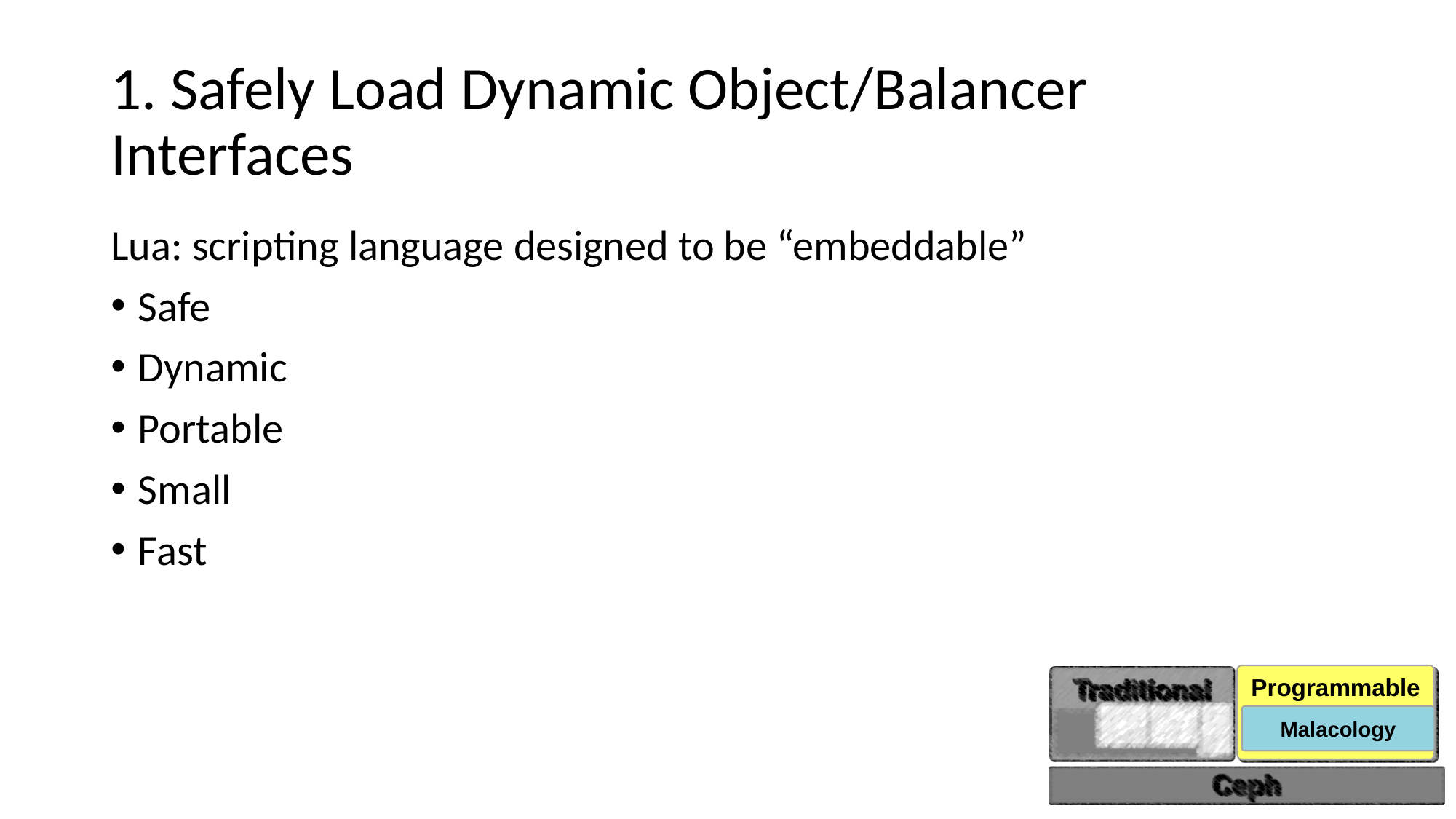

# 1. Safely Load Dynamic Object/Balancer Interfaces
Lua: scripting language designed to be “embeddable”
Safe
Dynamic
Portable
Small
Fast